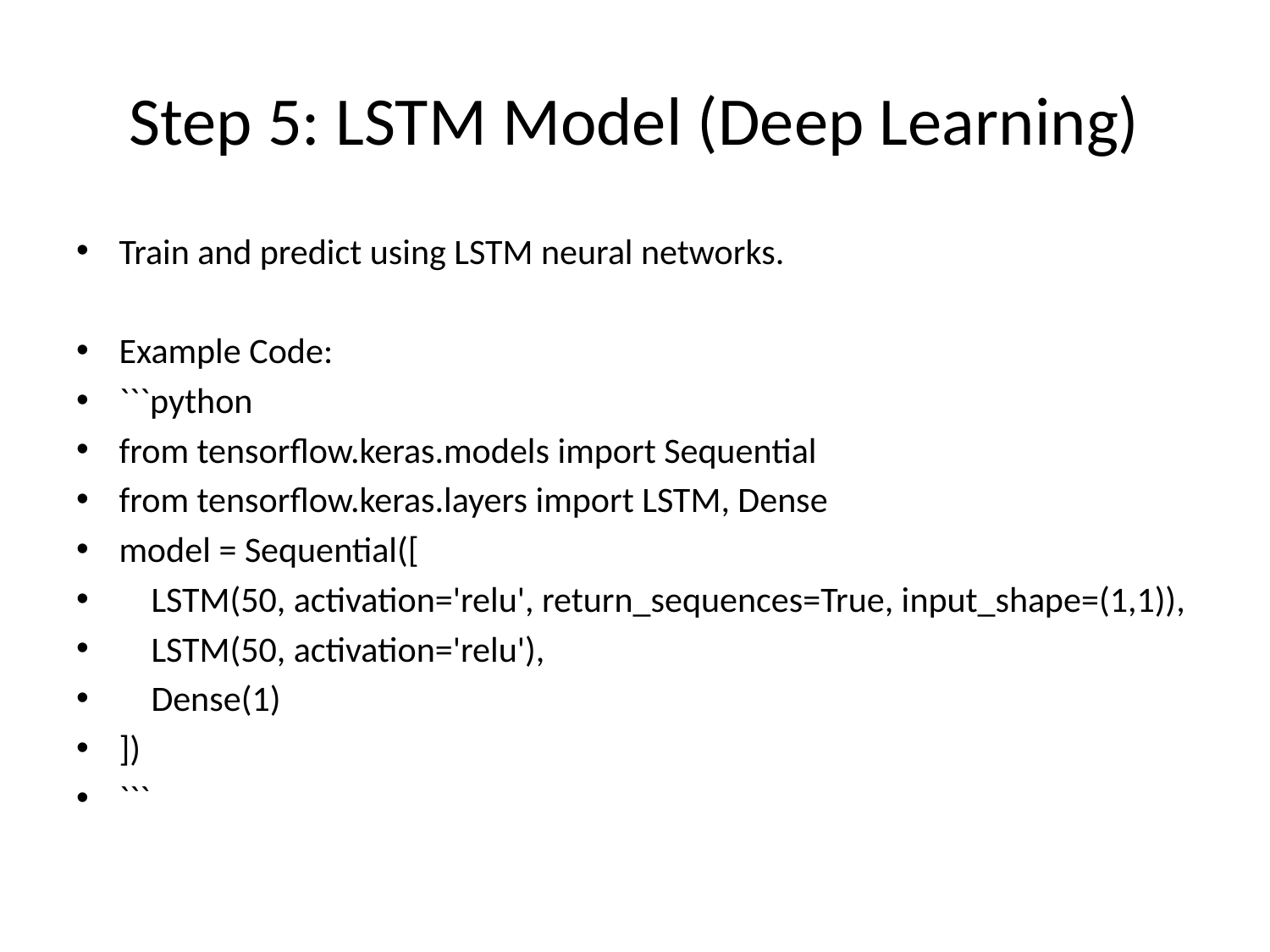

# Step 5: LSTM Model (Deep Learning)
Train and predict using LSTM neural networks.

Example Code:
```python
from tensorflow.keras.models import Sequential
from tensorflow.keras.layers import LSTM, Dense
model = Sequential([
    LSTM(50, activation='relu', return_sequences=True, input_shape=(1,1)),
    LSTM(50, activation='relu'),
    Dense(1)
])
```